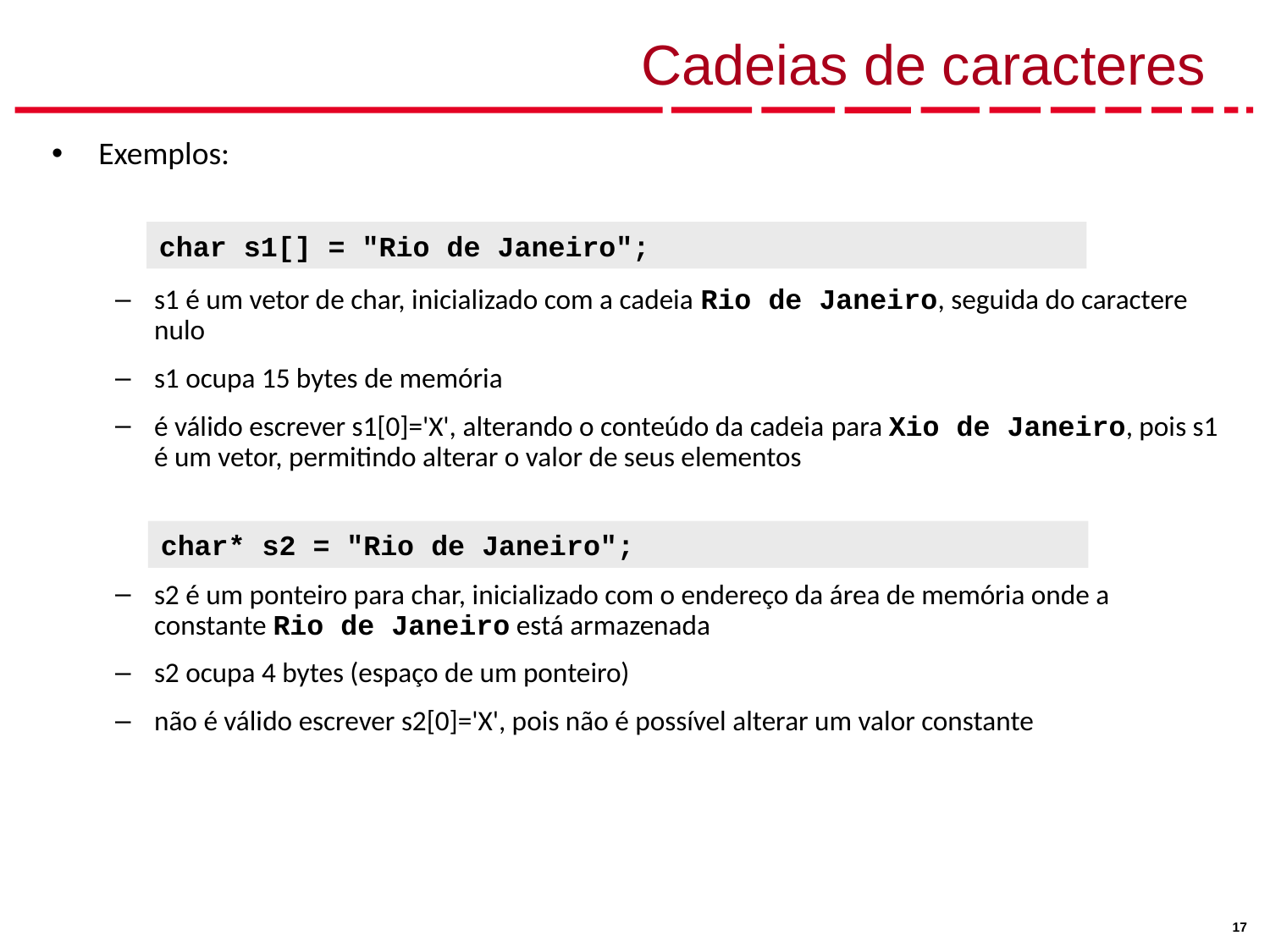

# Cadeias de caracteres
Exemplos:

s1 é um vetor de char, inicializado com a cadeia Rio de Janeiro, seguida do caractere nulo
s1 ocupa 15 bytes de memória
é válido escrever s1[0]='X', alterando o conteúdo da cadeia para Xio de Janeiro, pois s1 é um vetor, permitindo alterar o valor de seus elementos

s2 é um ponteiro para char, inicializado com o endereço da área de memória onde a constante Rio de Janeiro está armazenada
s2 ocupa 4 bytes (espaço de um ponteiro)
não é válido escrever s2[0]='X', pois não é possível alterar um valor constante
char s1[] = "Rio de Janeiro";
char* s2 = "Rio de Janeiro";